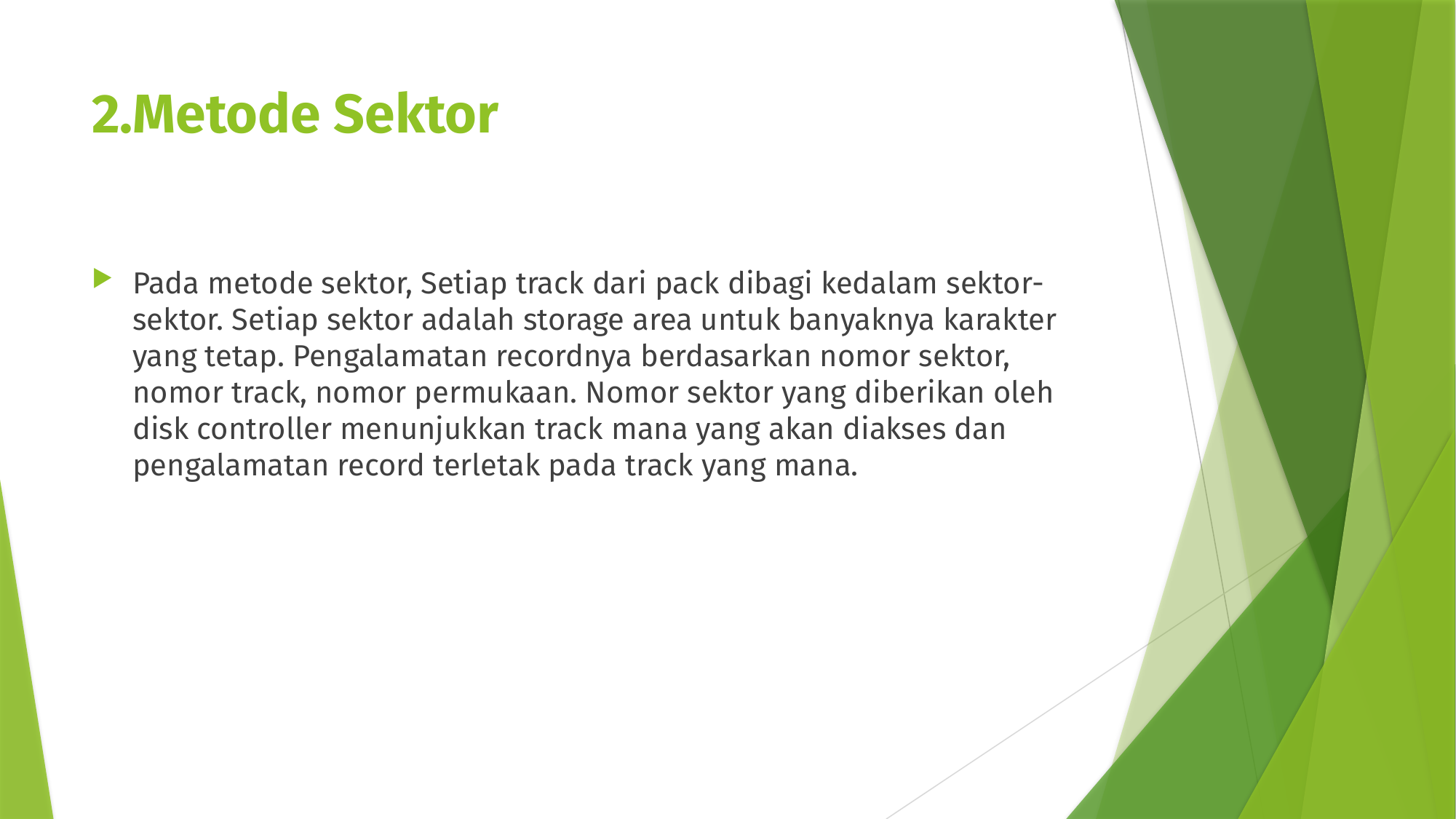

# 2.Metode Sektor
Pada metode sektor, Setiap track dari pack dibagi kedalam sektor-sektor. Setiap sektor adalah storage area untuk banyaknya karakter yang tetap. Pengalamatan recordnya berdasarkan nomor sektor, nomor track, nomor permukaan. Nomor sektor yang diberikan oleh disk controller menunjukkan track mana yang akan diakses dan pengalamatan record terletak pada track yang mana.